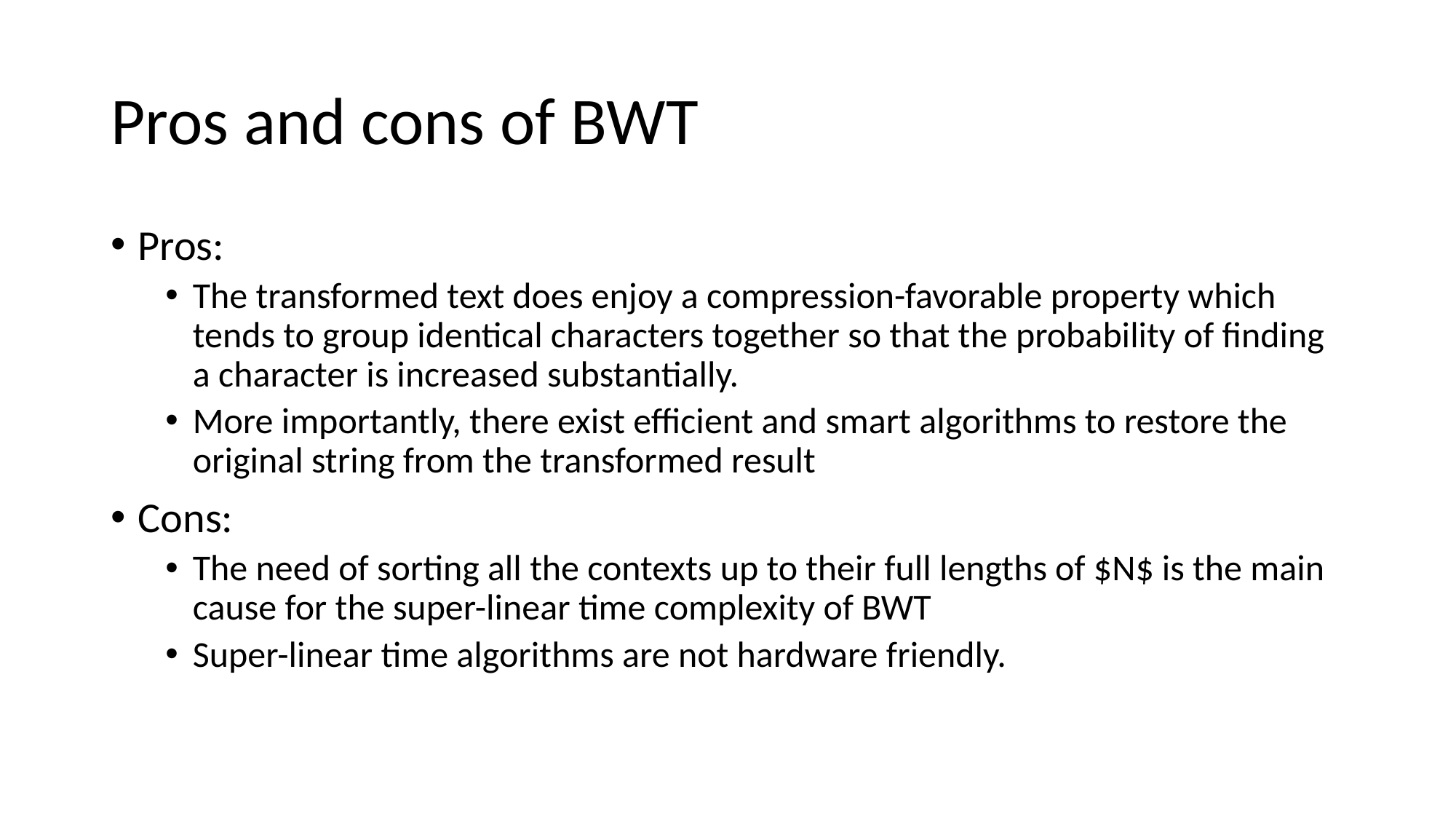

# Pros and cons of BWT
Pros:
The transformed text does enjoy a compression-favorable property which tends to group identical characters together so that the probability of finding a character is increased substantially.
More importantly, there exist efficient and smart algorithms to restore the original string from the transformed result
Cons:
The need of sorting all the contexts up to their full lengths of $N$ is the main cause for the super-linear time complexity of BWT
Super-linear time algorithms are not hardware friendly.